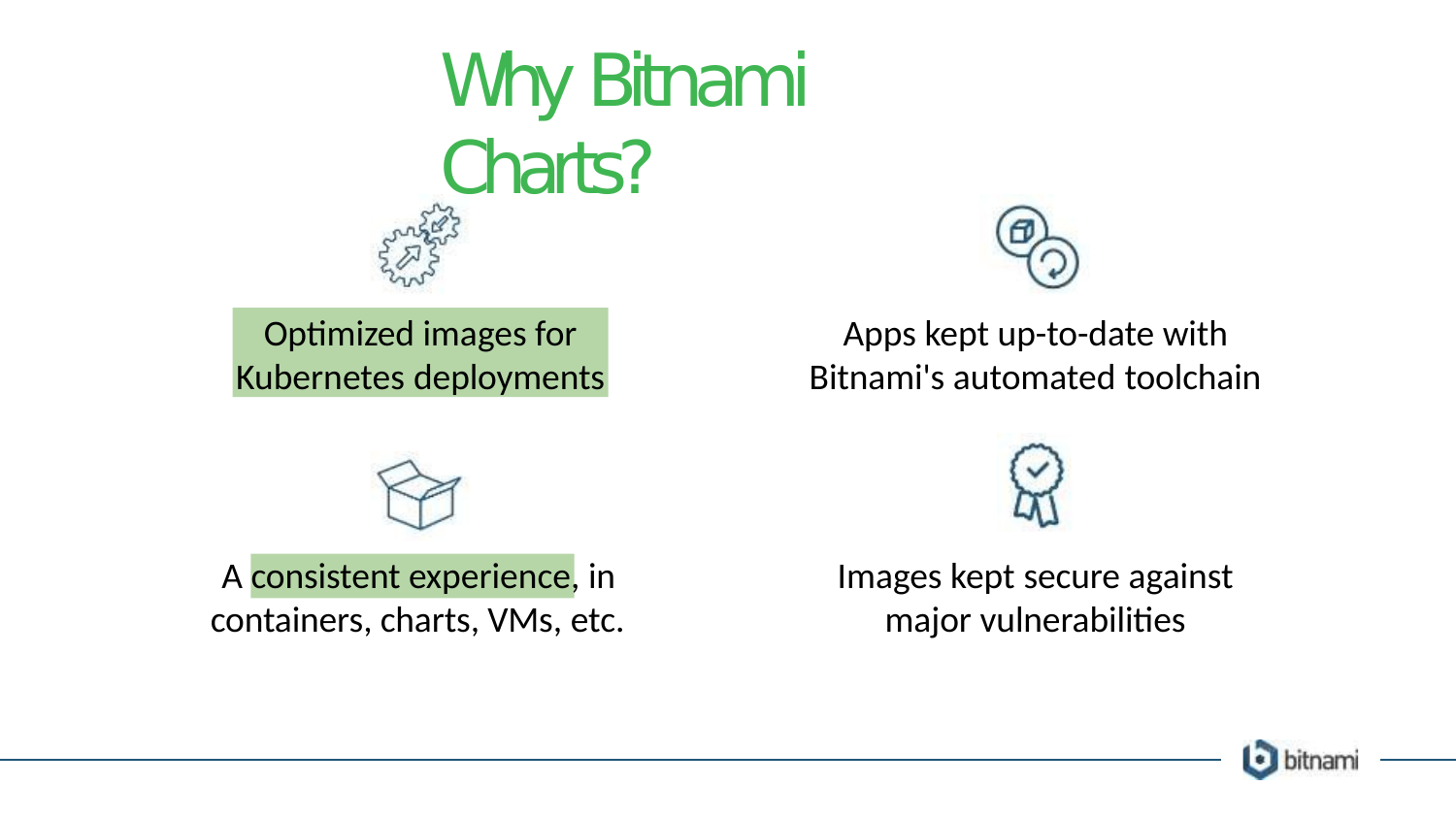

# Why Bitnami Charts?

Optimized images for
Kubernetes deployments
Apps kept up-to-date with
Bitnami's automated toolchain

A consistent experience, in
containers, charts, VMs, etc.
Images kept secure against
major vulnerabilities